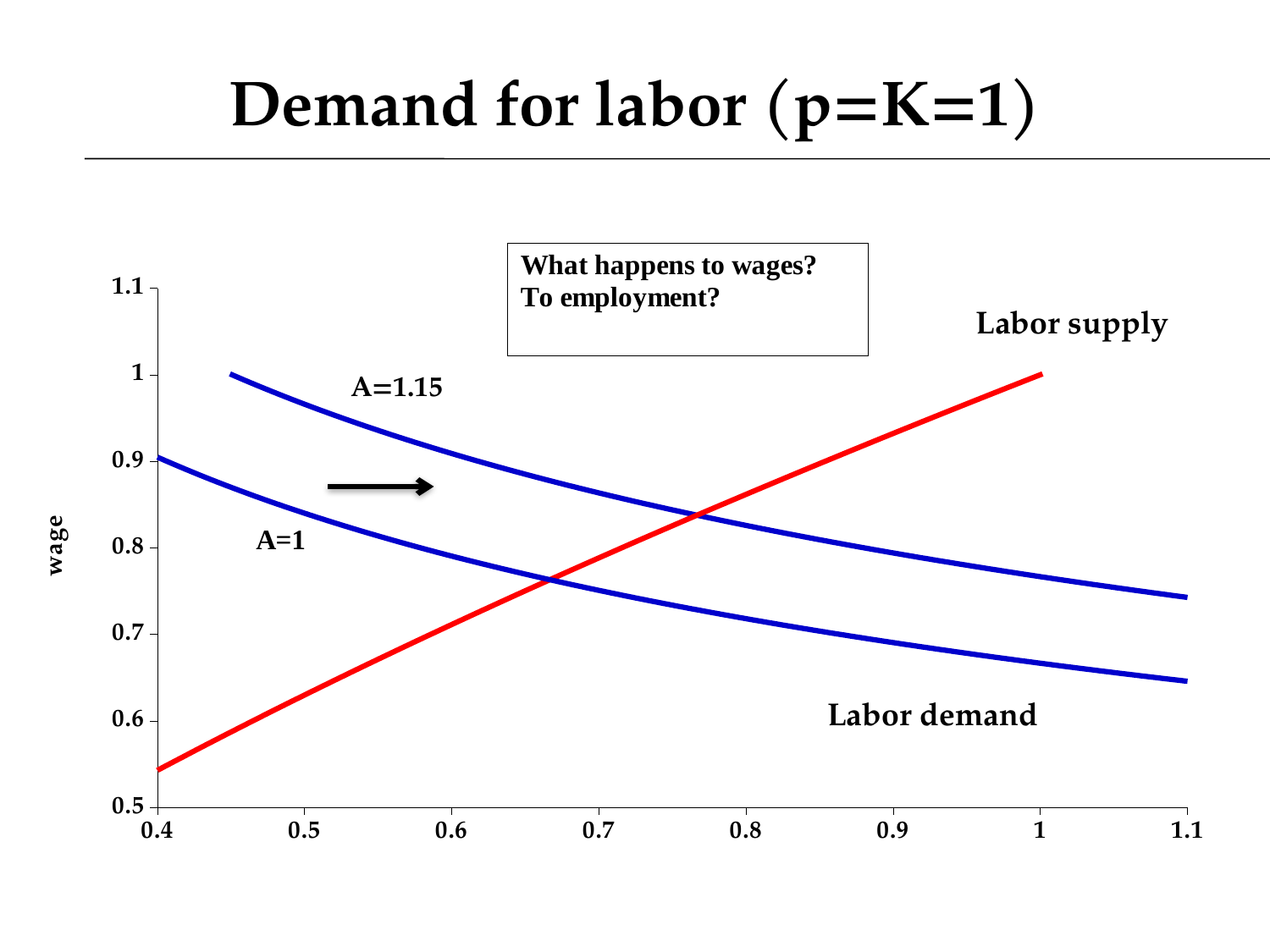

# Demand for labor (p=K=1)

### Chart

| Category |  |  |  |
|---|---|---|---|
Labor supply
Labor demand